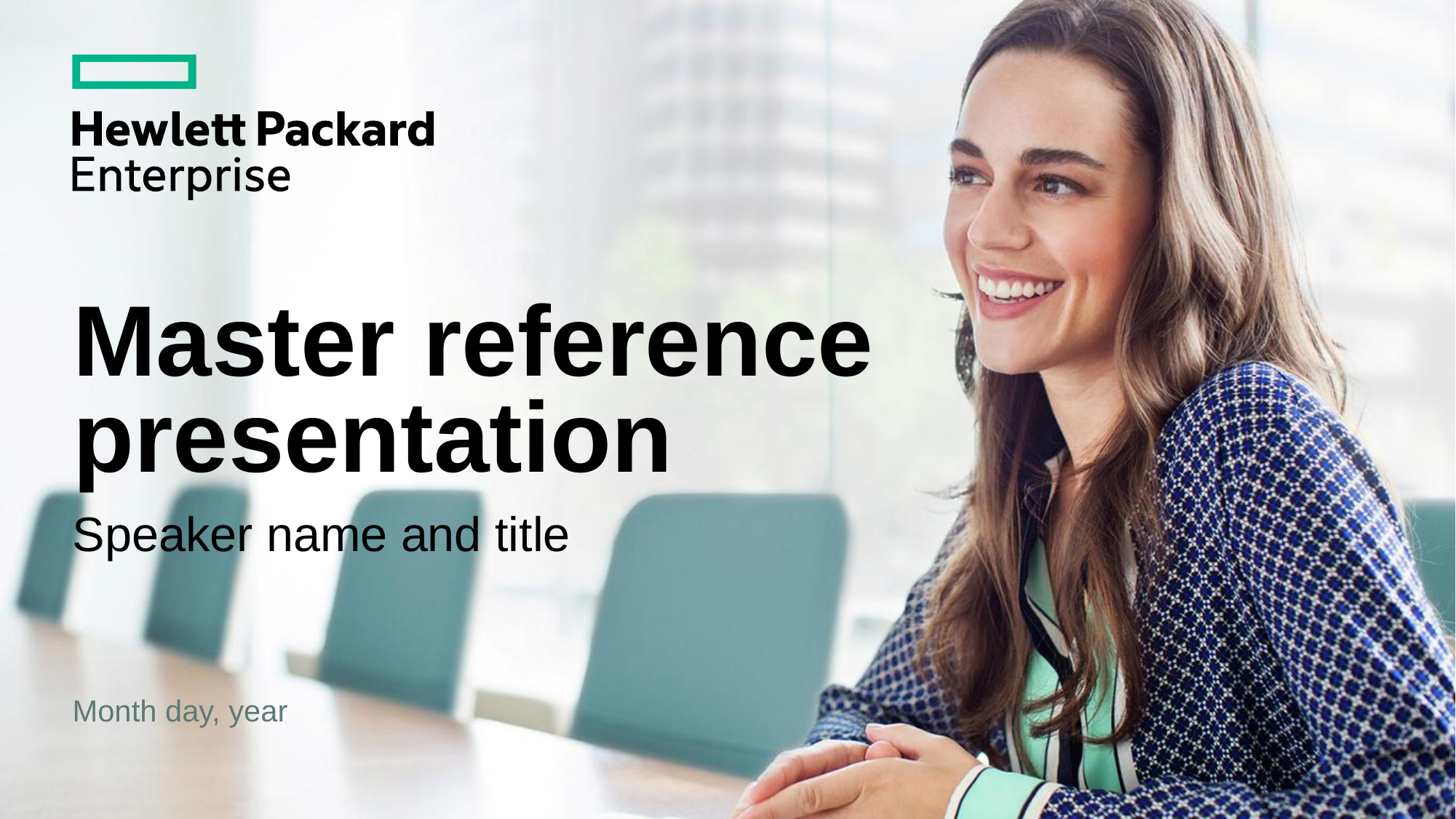

# Master reference presentation
Speaker name and title
Month day, year